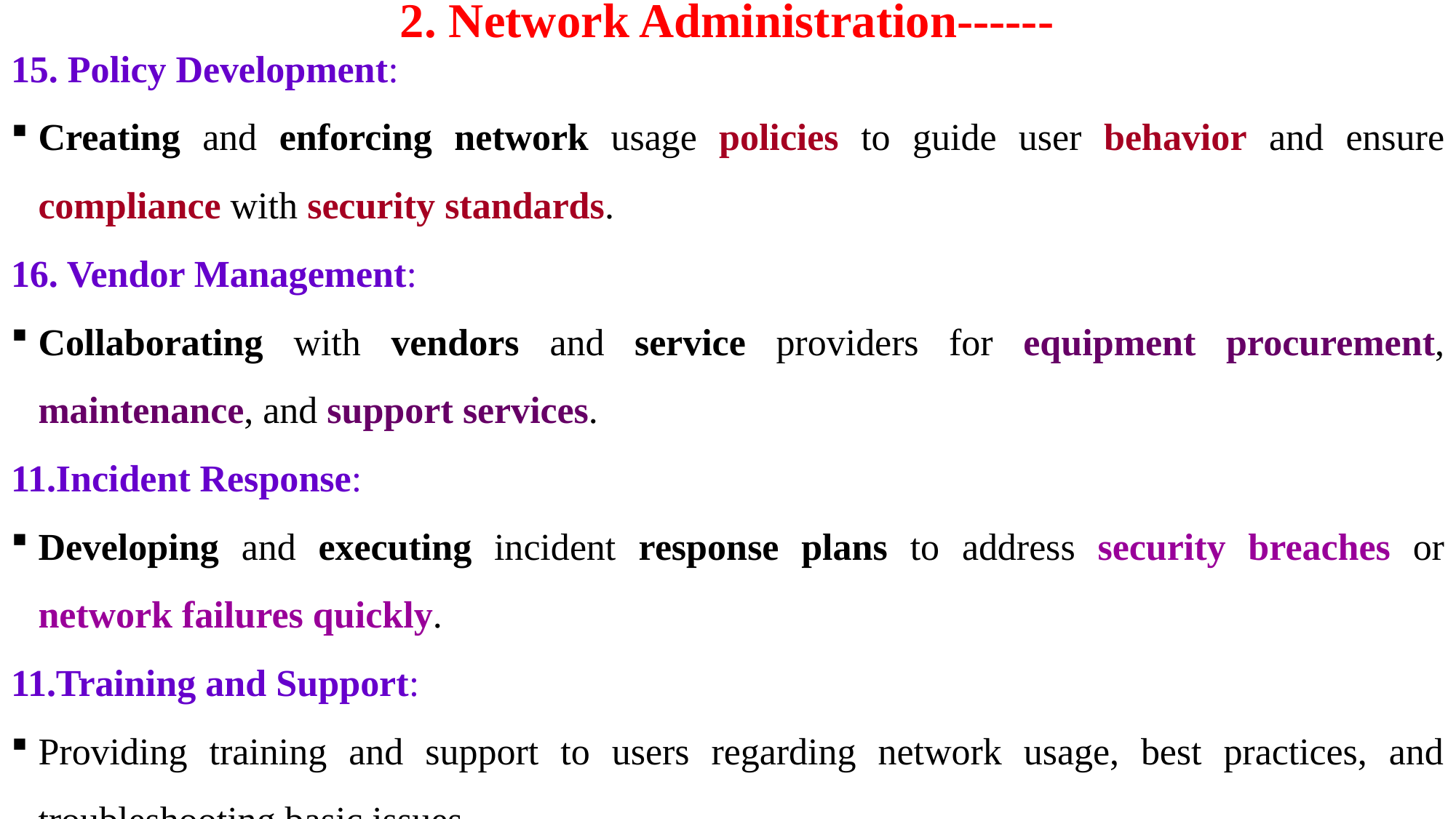

# 2. Network Administration------
15. Policy Development:
Creating and enforcing network usage policies to guide user behavior and ensure compliance with security standards.
16. Vendor Management:
Collaborating with vendors and service providers for equipment procurement, maintenance, and support services.
Incident Response:
Developing and executing incident response plans to address security breaches or network failures quickly.
Training and Support:
Providing training and support to users regarding network usage, best practices, and troubleshooting basic issues.
99